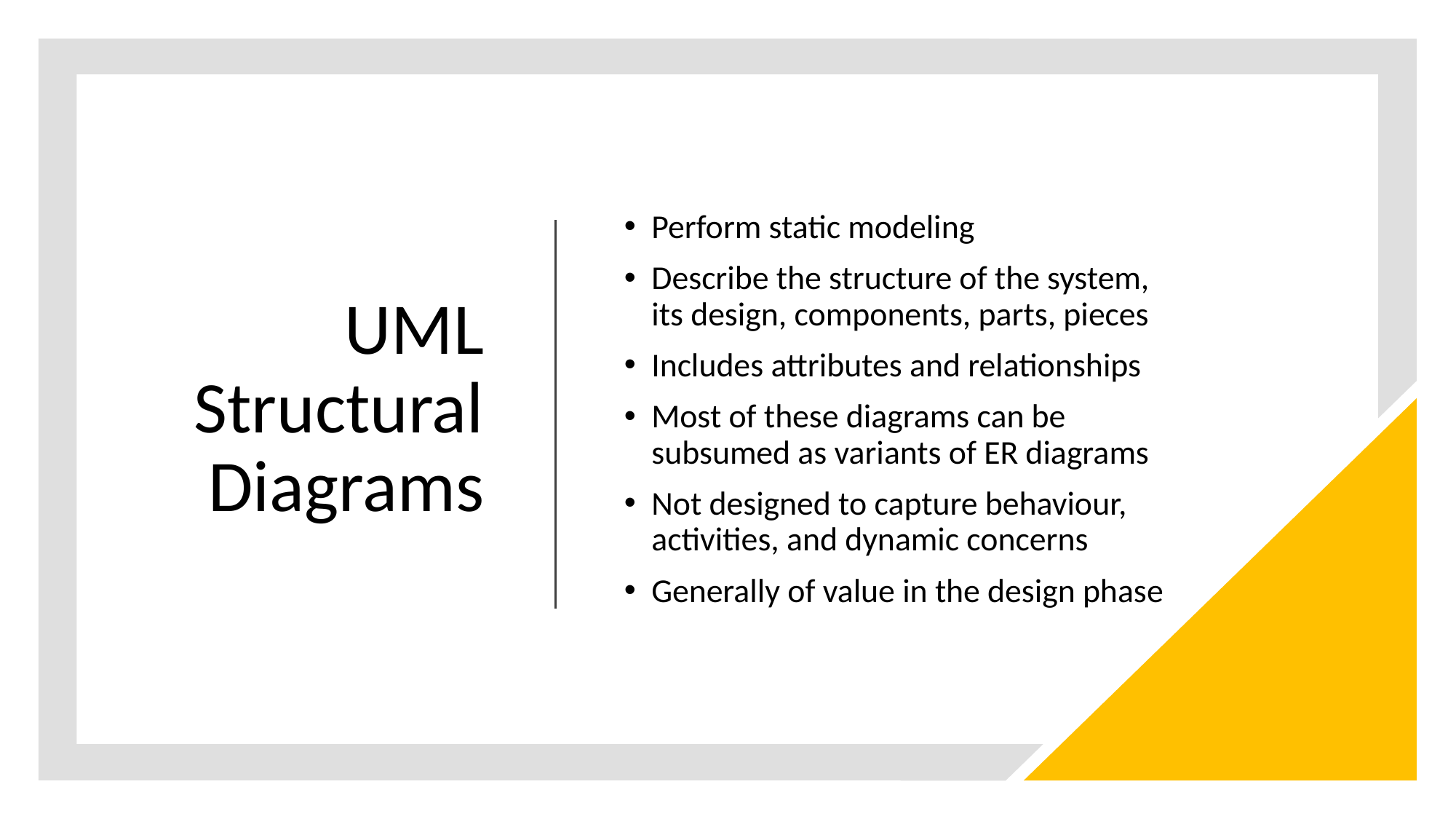

# UML Structural Diagrams
Perform static modeling
Describe the structure of the system, its design, components, parts, pieces
Includes attributes and relationships
Most of these diagrams can be subsumed as variants of ER diagrams
Not designed to capture behaviour, activities, and dynamic concerns
Generally of value in the design phase